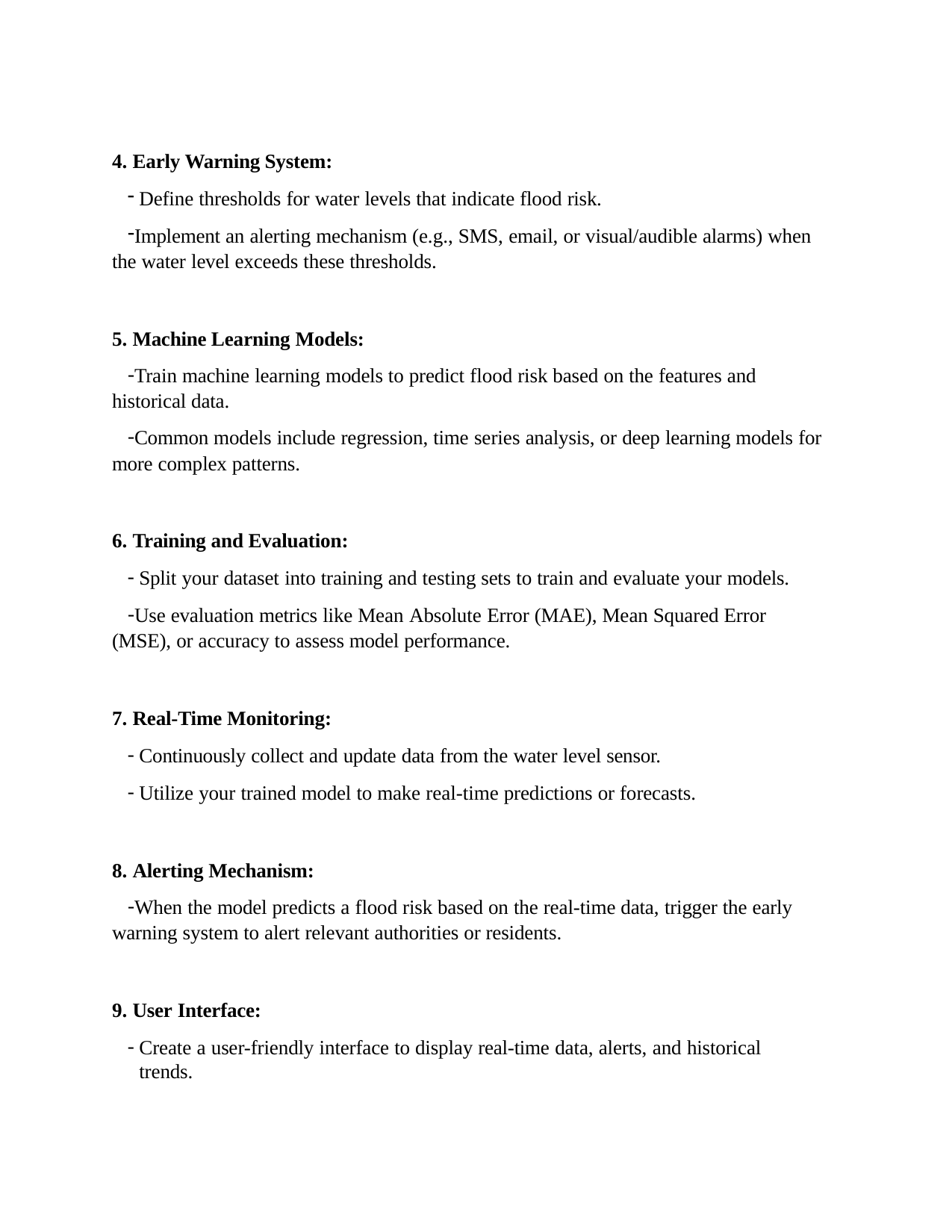

Early Warning System:
Define thresholds for water levels that indicate flood risk.
Implement an alerting mechanism (e.g., SMS, email, or visual/audible alarms) when  the water level exceeds these thresholds.

Machine Learning Models:
Train machine learning models to predict flood risk based on the features and  historical data.
Common models include regression, time series analysis, or deep learning models for  more complex patterns.

Training and Evaluation:
Split your dataset into training and testing sets to train and evaluate your models.
Use evaluation metrics like Mean Absolute Error (MAE), Mean Squared Error  (MSE), or accuracy to assess model performance.

Real-Time Monitoring:
Continuously collect and update data from the water level sensor.
Utilize your trained model to make real-time predictions or forecasts.

Alerting Mechanism:
When the model predicts a flood risk based on the real-time data, trigger the early  warning system to alert relevant authorities or residents.

User Interface:
Create a user-friendly interface to display real-time data, alerts, and historical trends.